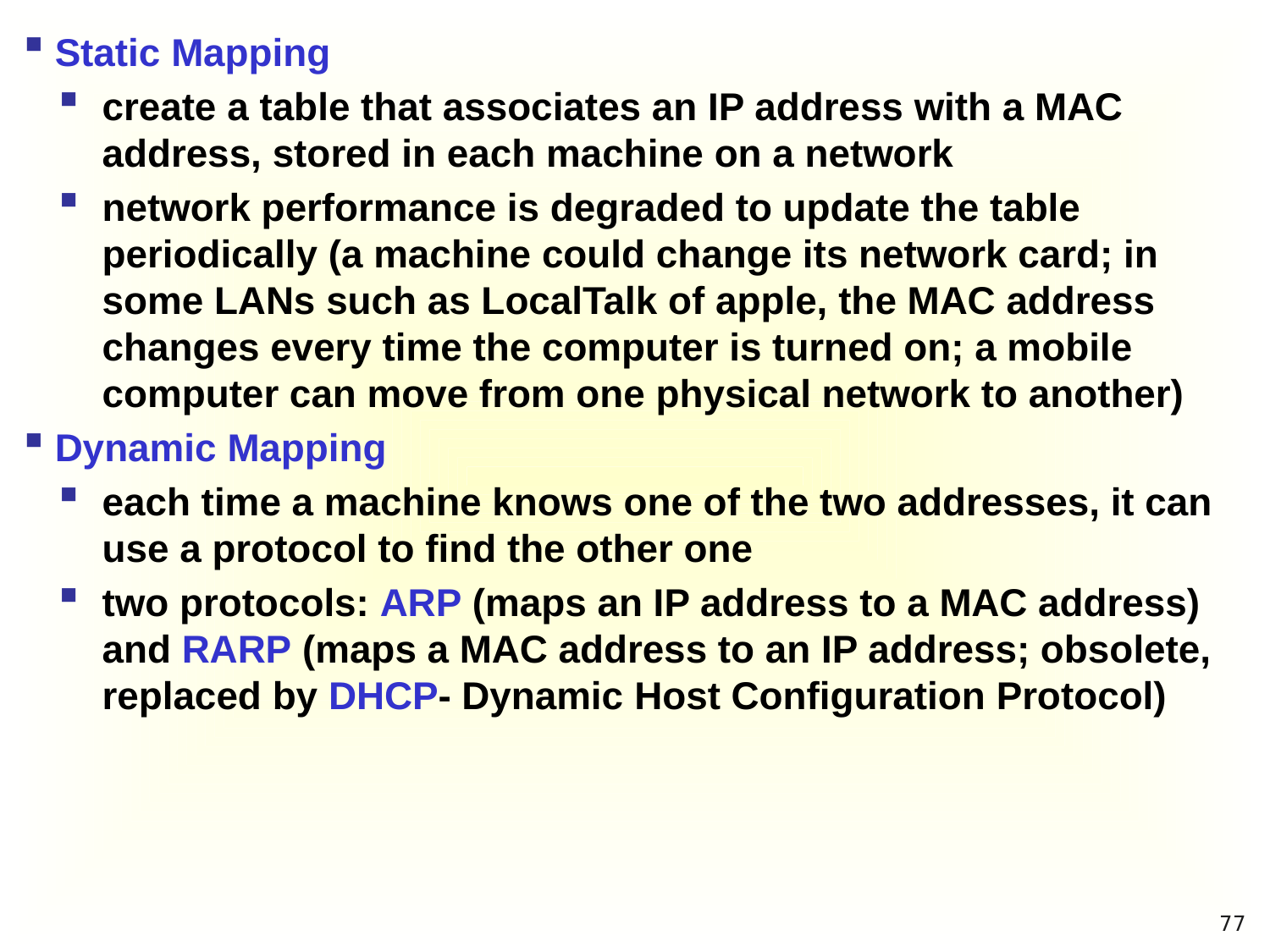

Static Mapping
create a table that associates an IP address with a MAC address, stored in each machine on a network
network performance is degraded to update the table periodically (a machine could change its network card; in some LANs such as LocalTalk of apple, the MAC address changes every time the computer is turned on; a mobile computer can move from one physical network to another)
Dynamic Mapping
each time a machine knows one of the two addresses, it can use a protocol to find the other one
two protocols: ARP (maps an IP address to a MAC address) and RARP (maps a MAC address to an IP address; obsolete, replaced by DHCP- Dynamic Host Configuration Protocol)
77